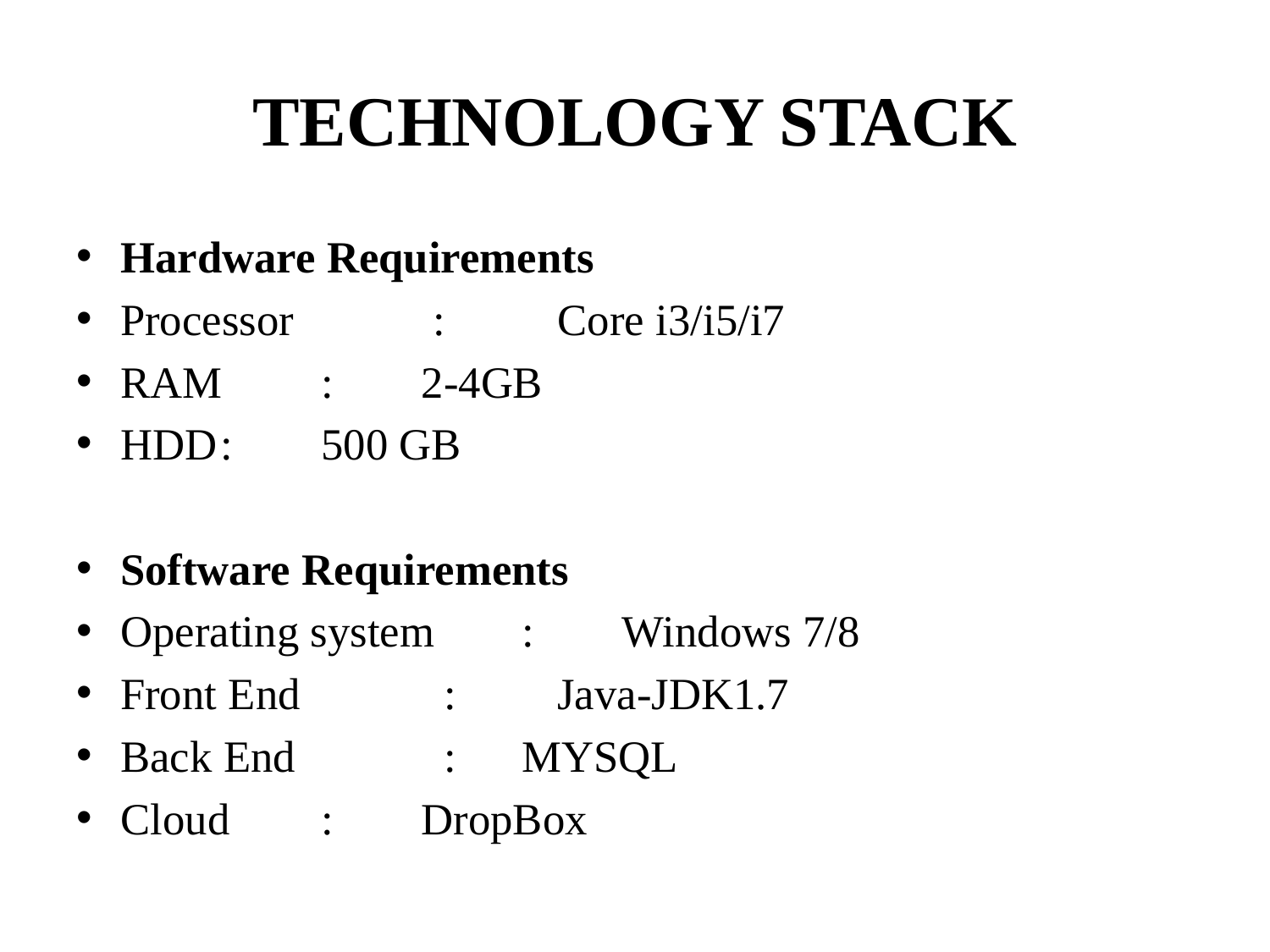

# TECHNOLOGY STACK
Hardware Requirements
Processor		          :          Core i3/i5/i7
RAM			:	2-4GB
HDD			:	500 GB

Software Requirements
Operating system	:	Windows 7/8
Front End		           :         Java-JDK1.7
Back End		           : 	MYSQL
Cloud			:	DropBox